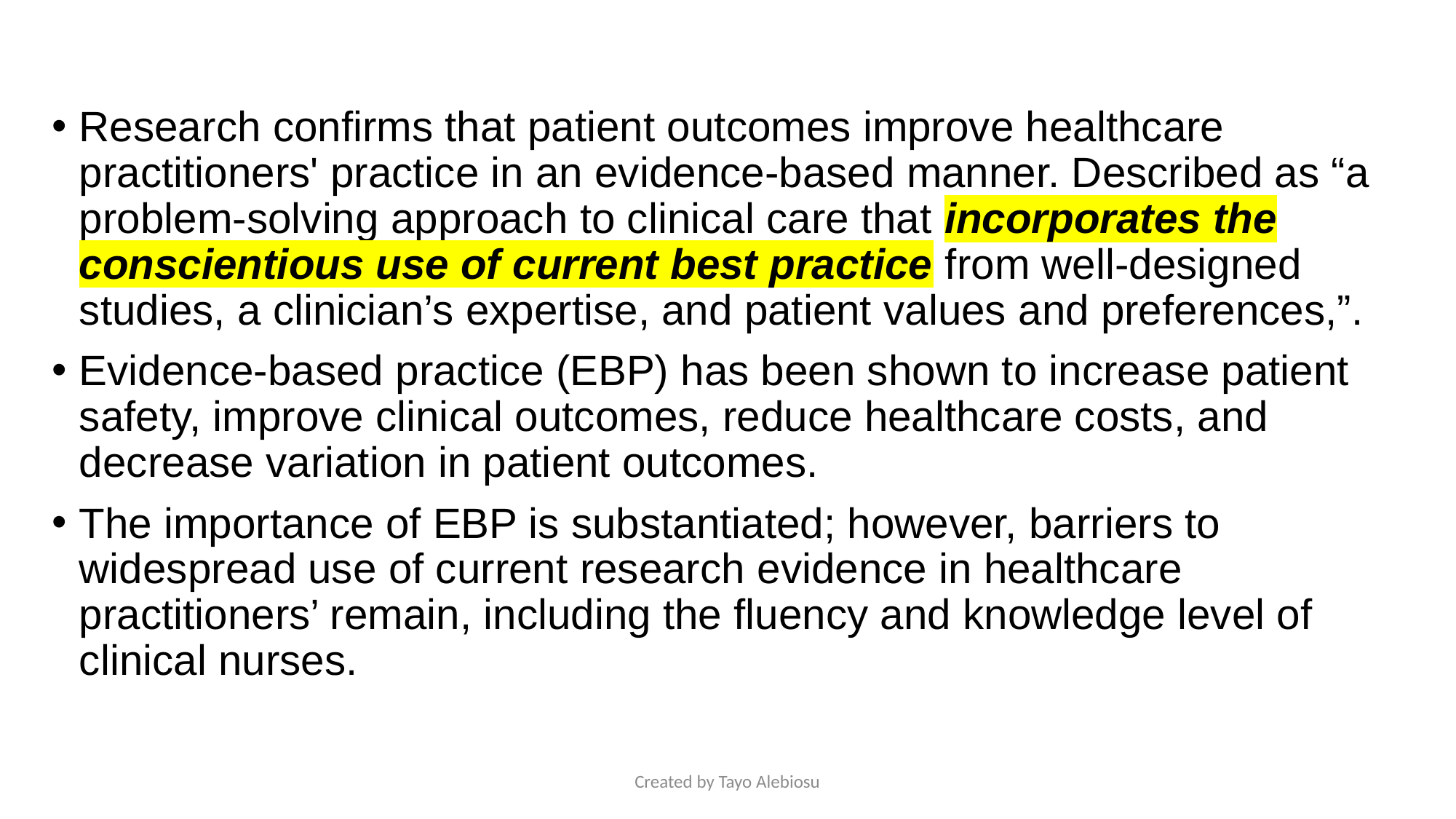

Research confirms that patient outcomes improve healthcare practitioners' practice in an evidence-based manner. Described as “a problem-solving approach to clinical care that incorporates the conscientious use of current best practice from well-designed studies, a clinician’s expertise, and patient values and preferences,”.
Evidence-based practice (EBP) has been shown to increase patient safety, improve clinical outcomes, reduce healthcare costs, and decrease variation in patient outcomes.
The importance of EBP is substantiated; however, barriers to widespread use of current research evidence in healthcare practitioners’ remain, including the fluency and knowledge level of clinical nurses.
Created by Tayo Alebiosu